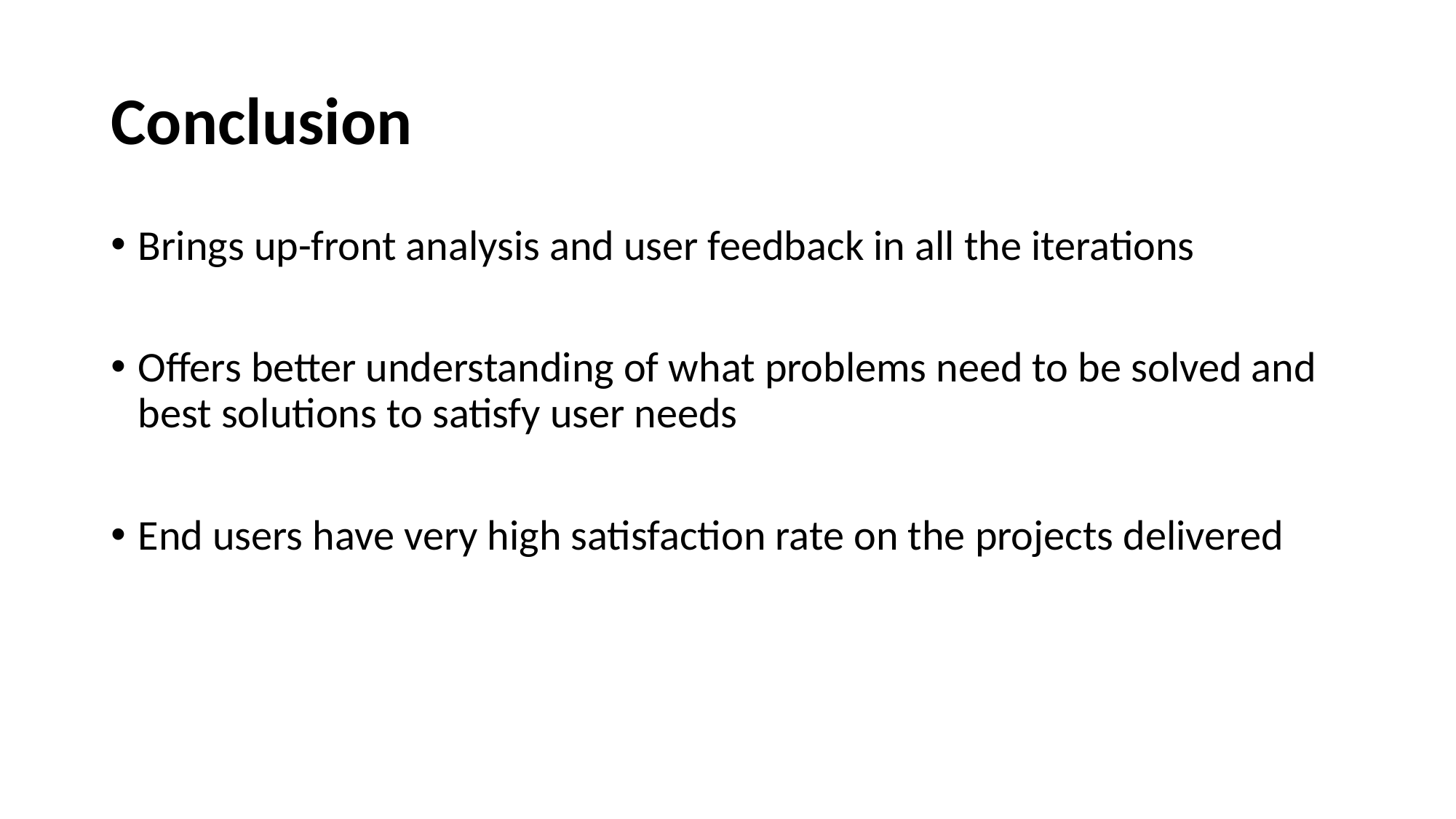

# Conclusion
Brings up-front analysis and user feedback in all the iterations

Offers better understanding of what problems need to be solved and best solutions to satisfy user needs

End users have very high satisfaction rate on the projects delivered